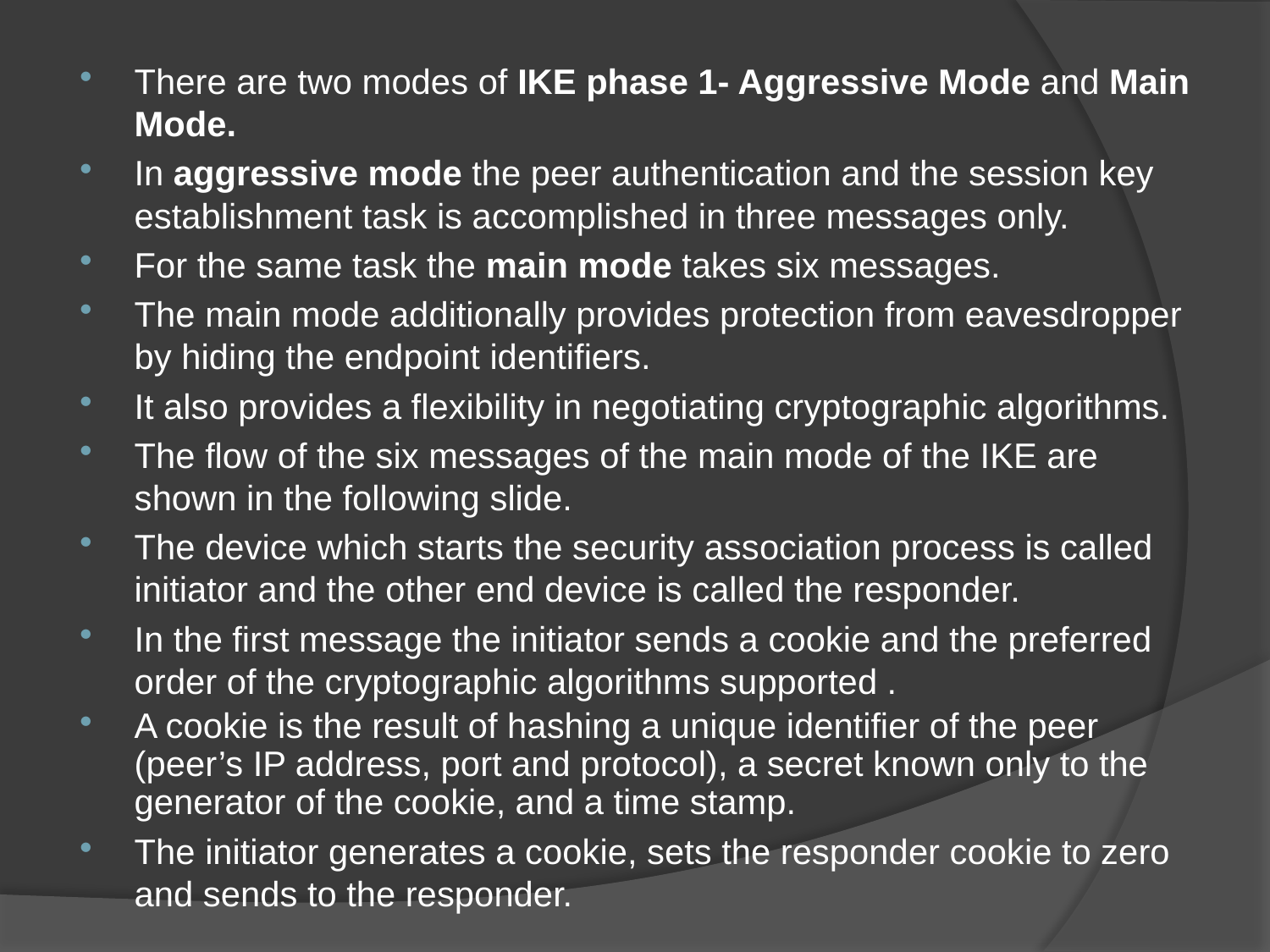

There are two modes of IKE phase 1- Aggressive Mode and Main Mode.
In aggressive mode the peer authentication and the session key establishment task is accomplished in three messages only.
For the same task the main mode takes six messages.
The main mode additionally provides protection from eavesdropper by hiding the endpoint identifiers.
It also provides a flexibility in negotiating cryptographic algorithms.
The flow of the six messages of the main mode of the IKE are shown in the following slide.
The device which starts the security association process is called initiator and the other end device is called the responder.
In the first message the initiator sends a cookie and the preferred order of the cryptographic algorithms supported .
A cookie is the result of hashing a unique identifier of the peer (peer’s IP address, port and protocol), a secret known only to the generator of the cookie, and a time stamp.
The initiator generates a cookie, sets the responder cookie to zero and sends to the responder.